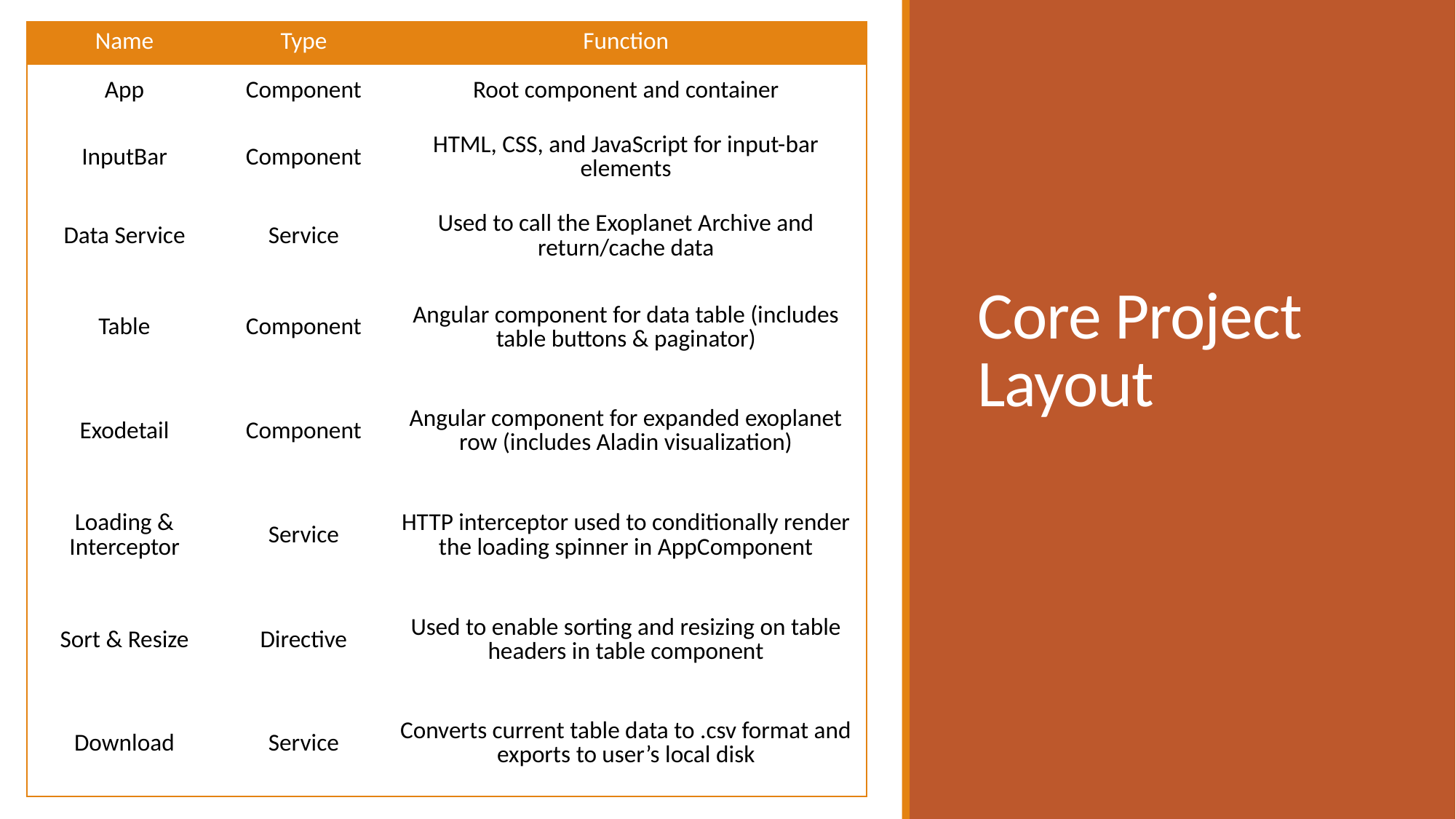

| Name | Type | Function |
| --- | --- | --- |
| App | Component | Root component and container |
| InputBar | Component | HTML, CSS, and JavaScript for input-bar elements |
| Data Service | Service | Used to call the Exoplanet Archive and return/cache data |
| Table | Component | Angular component for data table (includes table buttons & paginator) |
| Exodetail | Component | Angular component for expanded exoplanet row (includes Aladin visualization) |
| Loading & Interceptor | Service | HTTP interceptor used to conditionally render the loading spinner in AppComponent |
| Sort & Resize | Directive | Used to enable sorting and resizing on table headers in table component |
| Download | Service | Converts current table data to .csv format and exports to user’s local disk |
# Core Project Layout